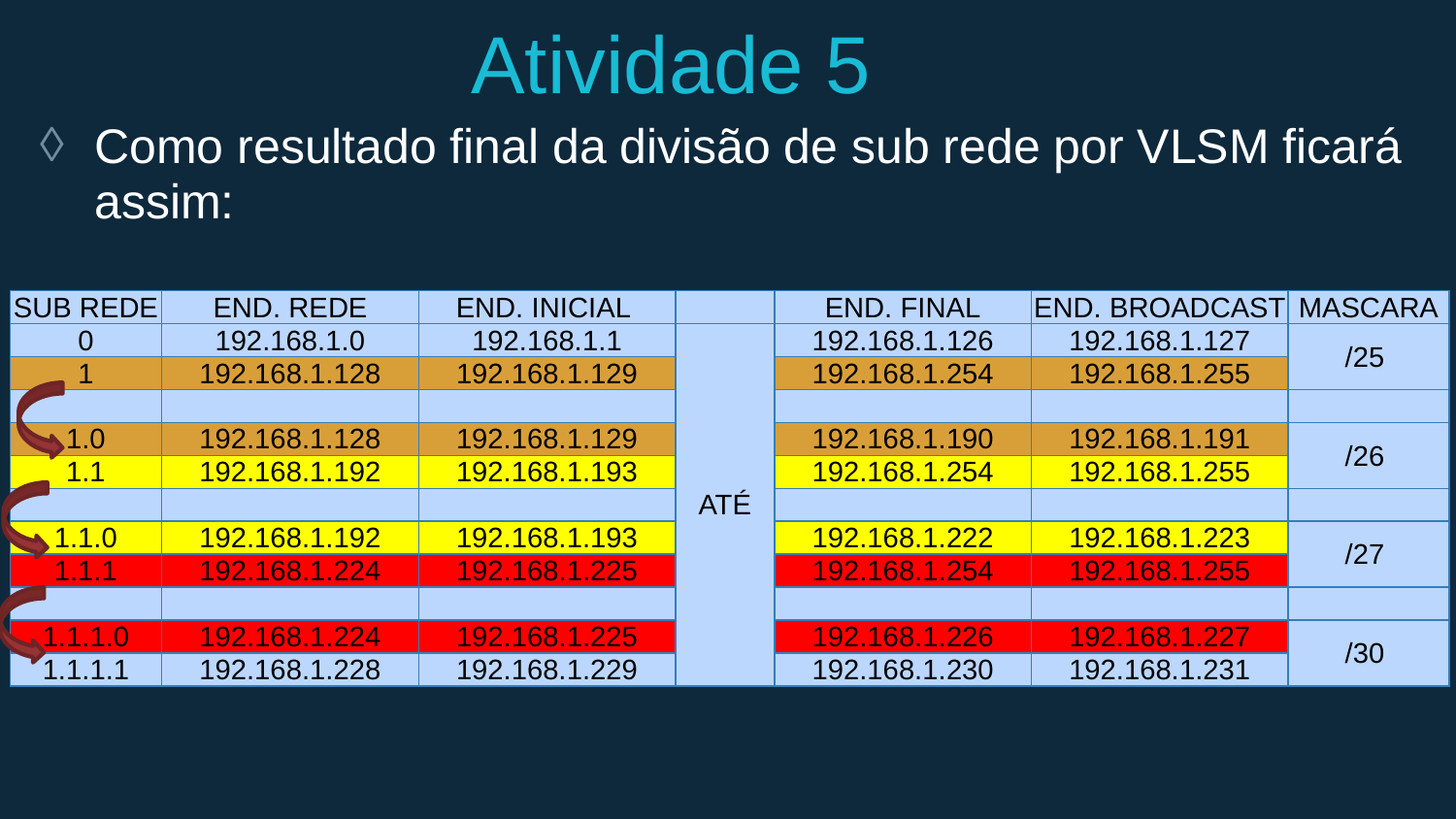

# Atividade 5
Como resultado final da divisão de sub rede por VLSM ficará assim:
| SUB REDE | END. REDE | END. INICIAL |  | END. FINAL | END. BROADCAST | MASCARA |
| --- | --- | --- | --- | --- | --- | --- |
| 0 | 192.168.1.0 | 192.168.1.1 | ATÉ | 192.168.1.126 | 192.168.1.127 | /25 |
| 1 | 192.168.1.128 | 192.168.1.129 |  | 192.168.1.254 | 192.168.1.255 |  |
|  |  |  |  |  |  |  |
| 1.0 | 192.168.1.128 | 192.168.1.129 |  | 192.168.1.190 | 192.168.1.191 | /26 |
| 1.1 | 192.168.1.192 | 192.168.1.193 |  | 192.168.1.254 | 192.168.1.255 |  |
|  |  |  |  |  |  |  |
| 1.1.0 | 192.168.1.192 | 192.168.1.193 |  | 192.168.1.222 | 192.168.1.223 | /27 |
| 1.1.1 | 192.168.1.224 | 192.168.1.225 |  | 192.168.1.254 | 192.168.1.255 |  |
|  |  |  |  |  |  |  |
| 1.1.1.0 | 192.168.1.224 | 192.168.1.225 |  | 192.168.1.226 | 192.168.1.227 | /30 |
| 1.1.1.1 | 192.168.1.228 | 192.168.1.229 |  | 192.168.1.230 | 192.168.1.231 |  |